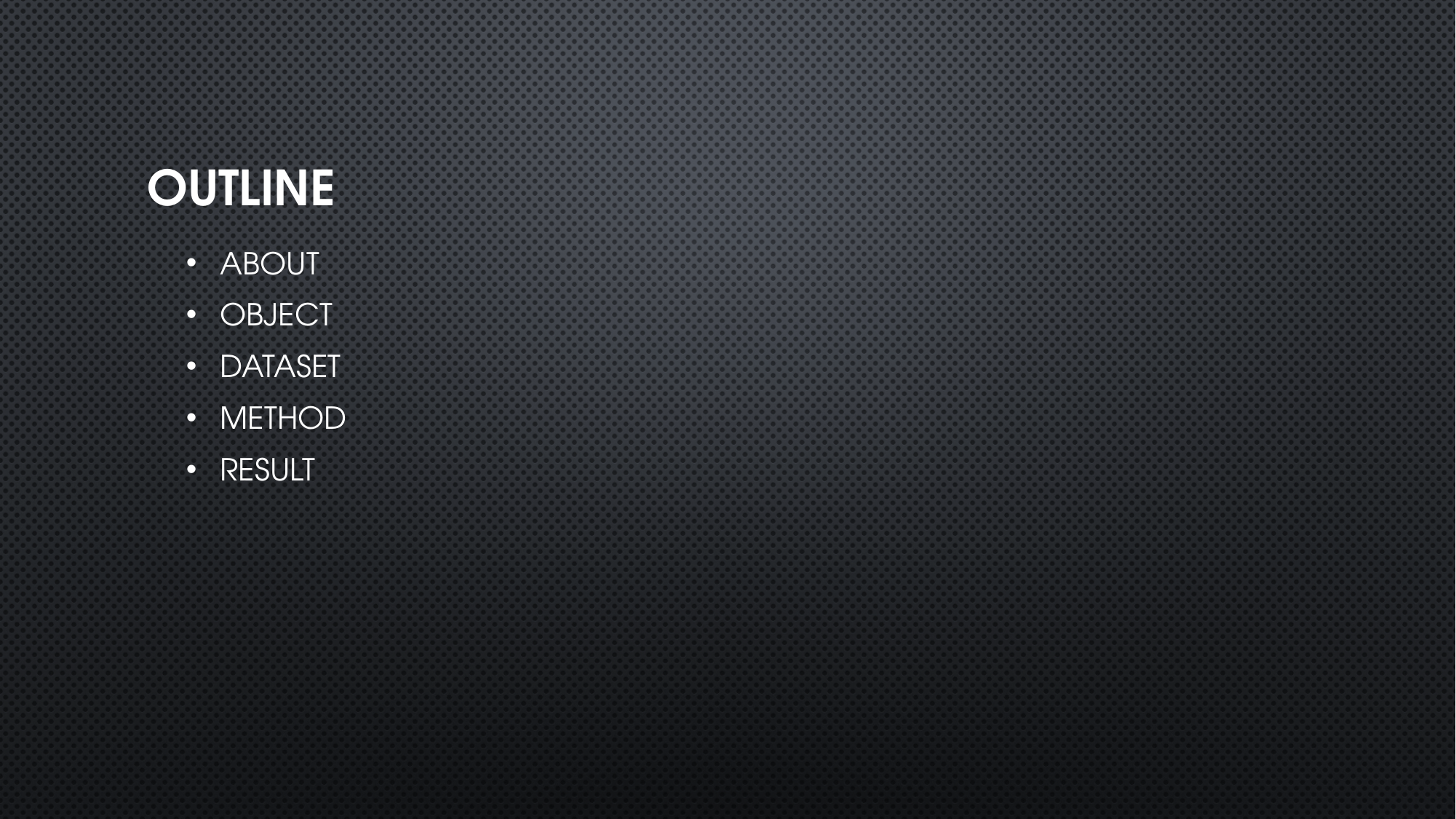

# Outline
About
Object
dataset
Method
Result